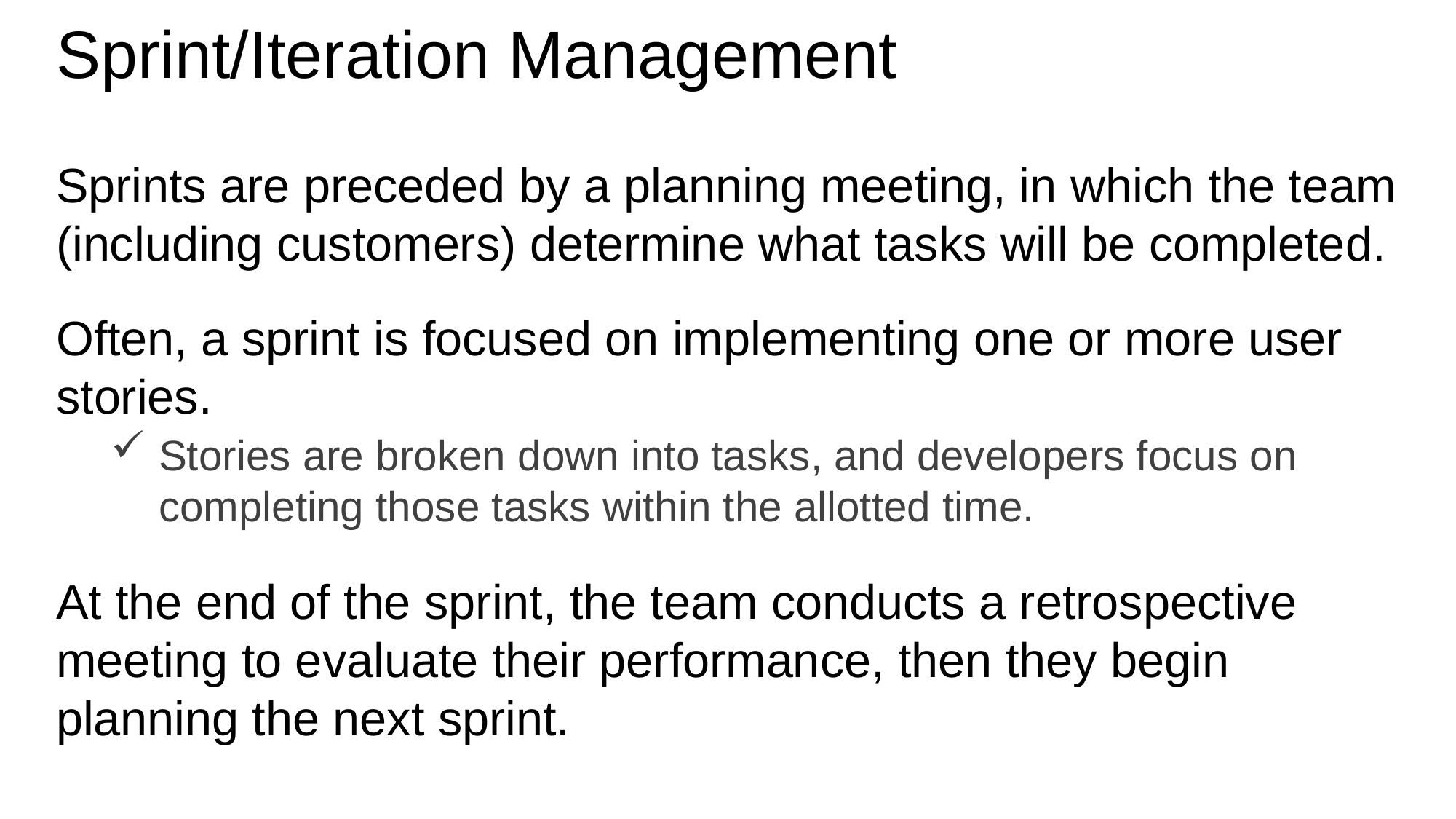

# Sprint/Iteration Management
Sprints are preceded by a planning meeting, in which the team (including customers) determine what tasks will be completed.
Often, a sprint is focused on implementing one or more user stories.
Stories are broken down into tasks, and developers focus on completing those tasks within the allotted time.
At the end of the sprint, the team conducts a retrospective meeting to evaluate their performance, then they begin planning the next sprint.